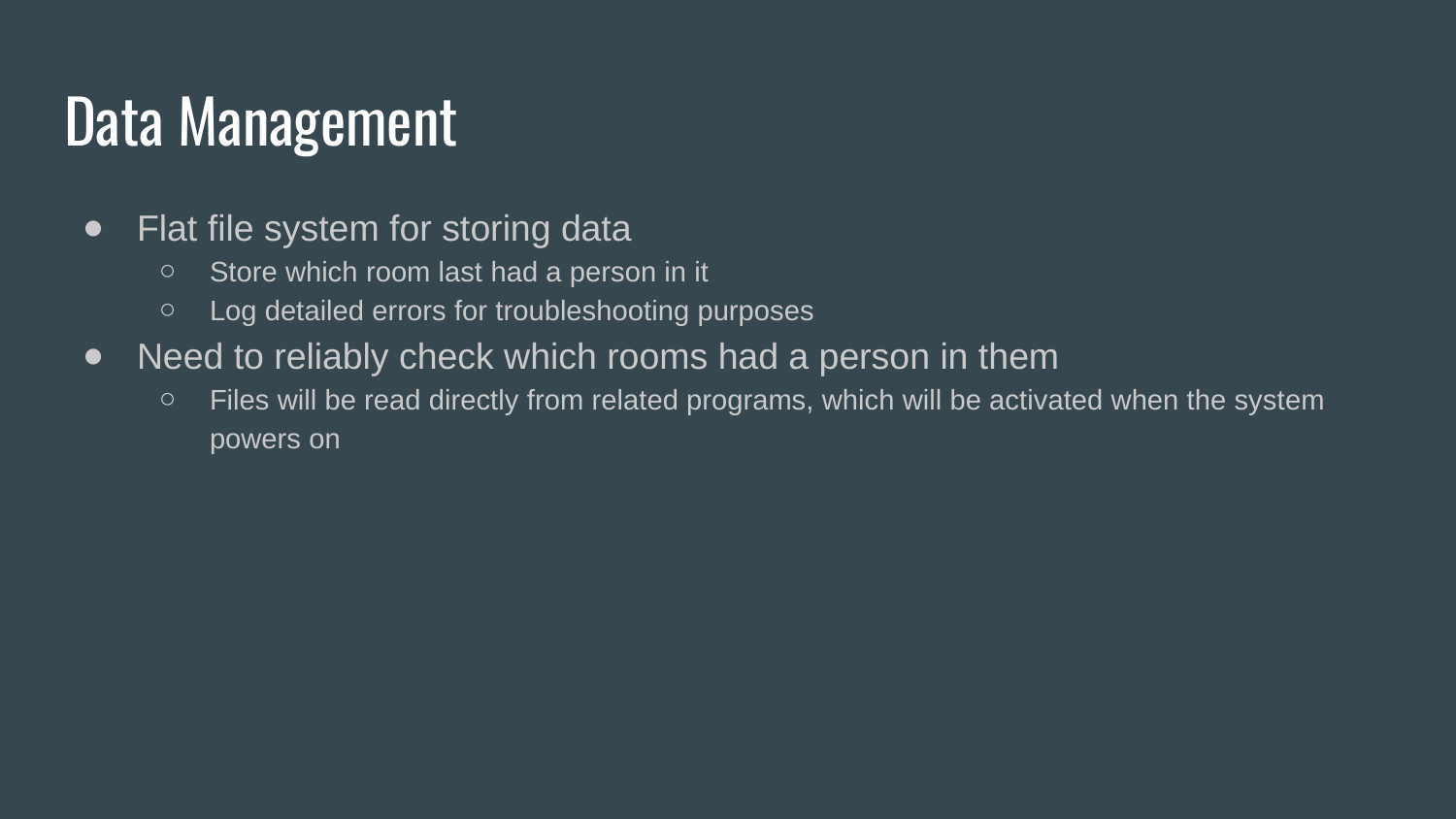

# Data Management
Flat file system for storing data
Store which room last had a person in it
Log detailed errors for troubleshooting purposes
Need to reliably check which rooms had a person in them
Files will be read directly from related programs, which will be activated when the system powers on